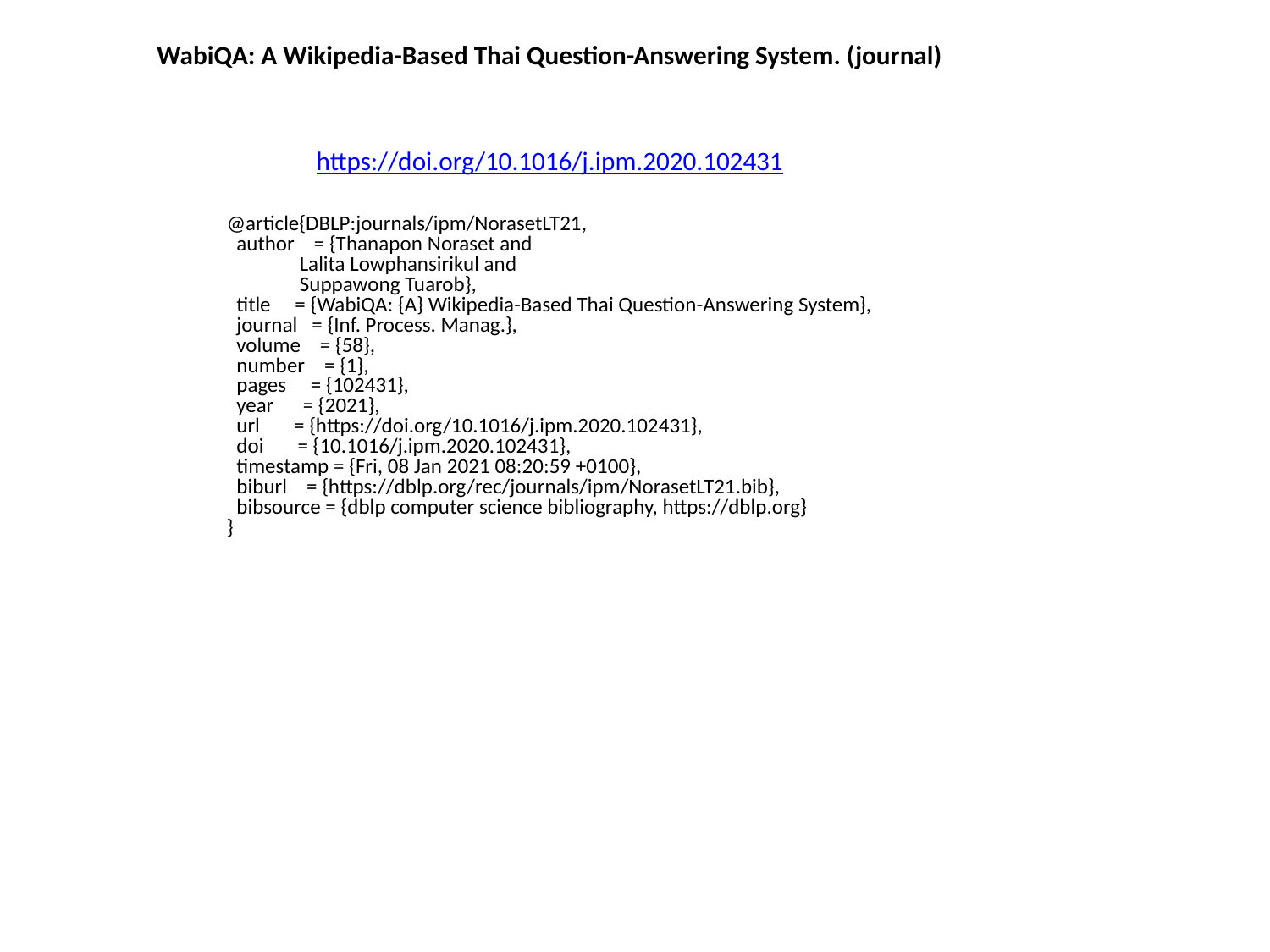

WabiQA: A Wikipedia-Based Thai Question-Answering System. (journal)

https://doi.org/10.1016/j.ipm.2020.102431

@article{DBLP:journals/ipm/NorasetLT21,
  author    = {Thanapon Noraset and
               Lalita Lowphansirikul and
               Suppawong Tuarob},
  title     = {WabiQA: {A} Wikipedia-Based Thai Question-Answering System},
  journal   = {Inf. Process. Manag.},
  volume    = {58},
  number    = {1},
  pages     = {102431},
  year      = {2021},
  url       = {https://doi.org/10.1016/j.ipm.2020.102431},
  doi       = {10.1016/j.ipm.2020.102431},
  timestamp = {Fri, 08 Jan 2021 08:20:59 +0100},
  biburl    = {https://dblp.org/rec/journals/ipm/NorasetLT21.bib},
  bibsource = {dblp computer science bibliography, https://dblp.org}
}